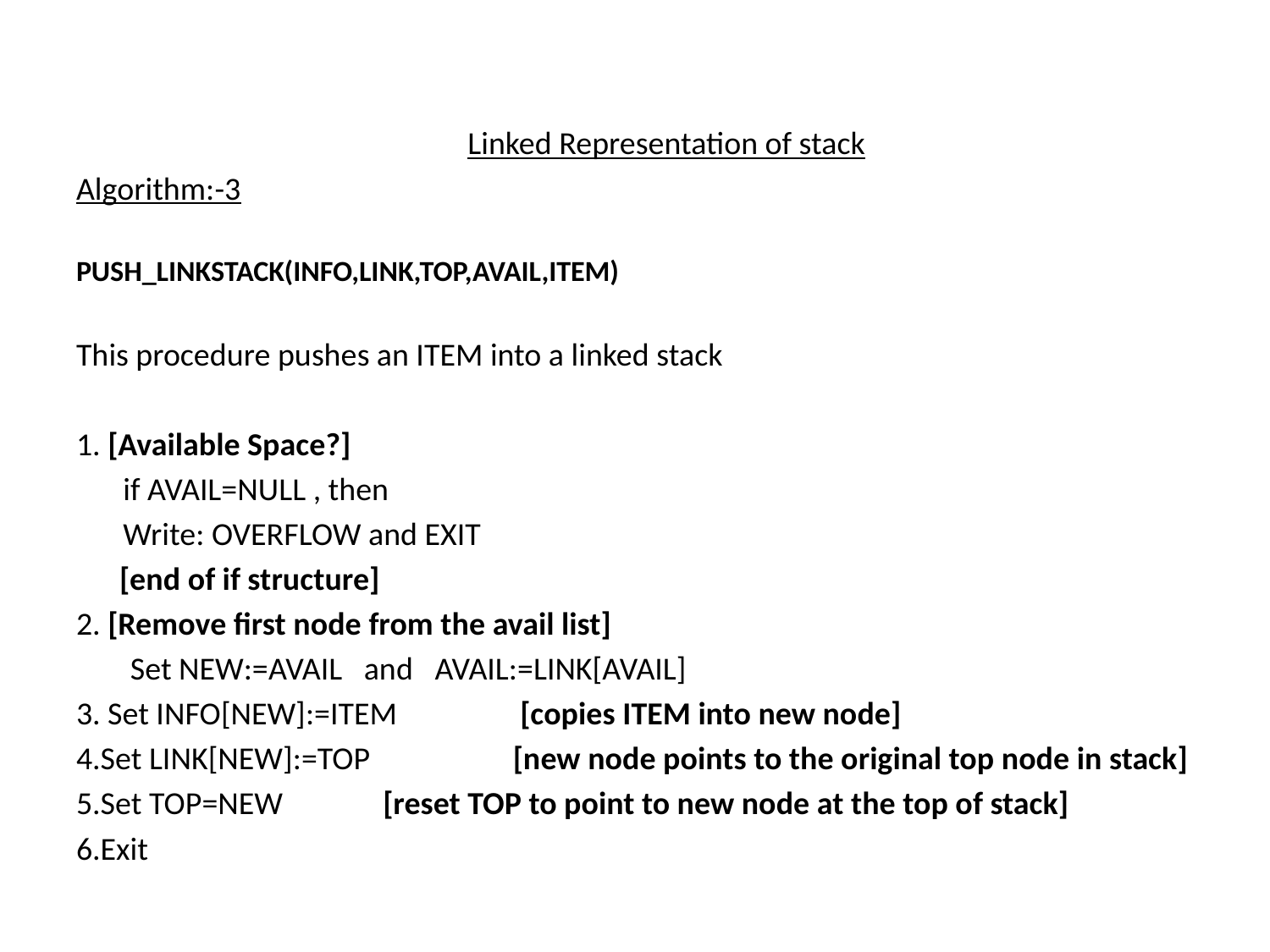

Linked Representation of stack
Algorithm:-3

PUSH_LINKSTACK(INFO,LINK,TOP,AVAIL,ITEM)

This procedure pushes an ITEM into a linked stack

1. [Available Space?]
	if AVAIL=NULL , then
		Write: OVERFLOW and EXIT
      [end of if structure]
2. [Remove first node from the avail list]
   	 Set NEW:=AVAIL   and   AVAIL:=LINK[AVAIL]
3. Set INFO[NEW]:=ITEM	       [copies ITEM into new node]
4.Set LINK[NEW]:=TOP	      [new node points to the original top node in stack]
5.Set TOP=NEW		    [reset TOP to point to new node at the top of stack]
6.Exit